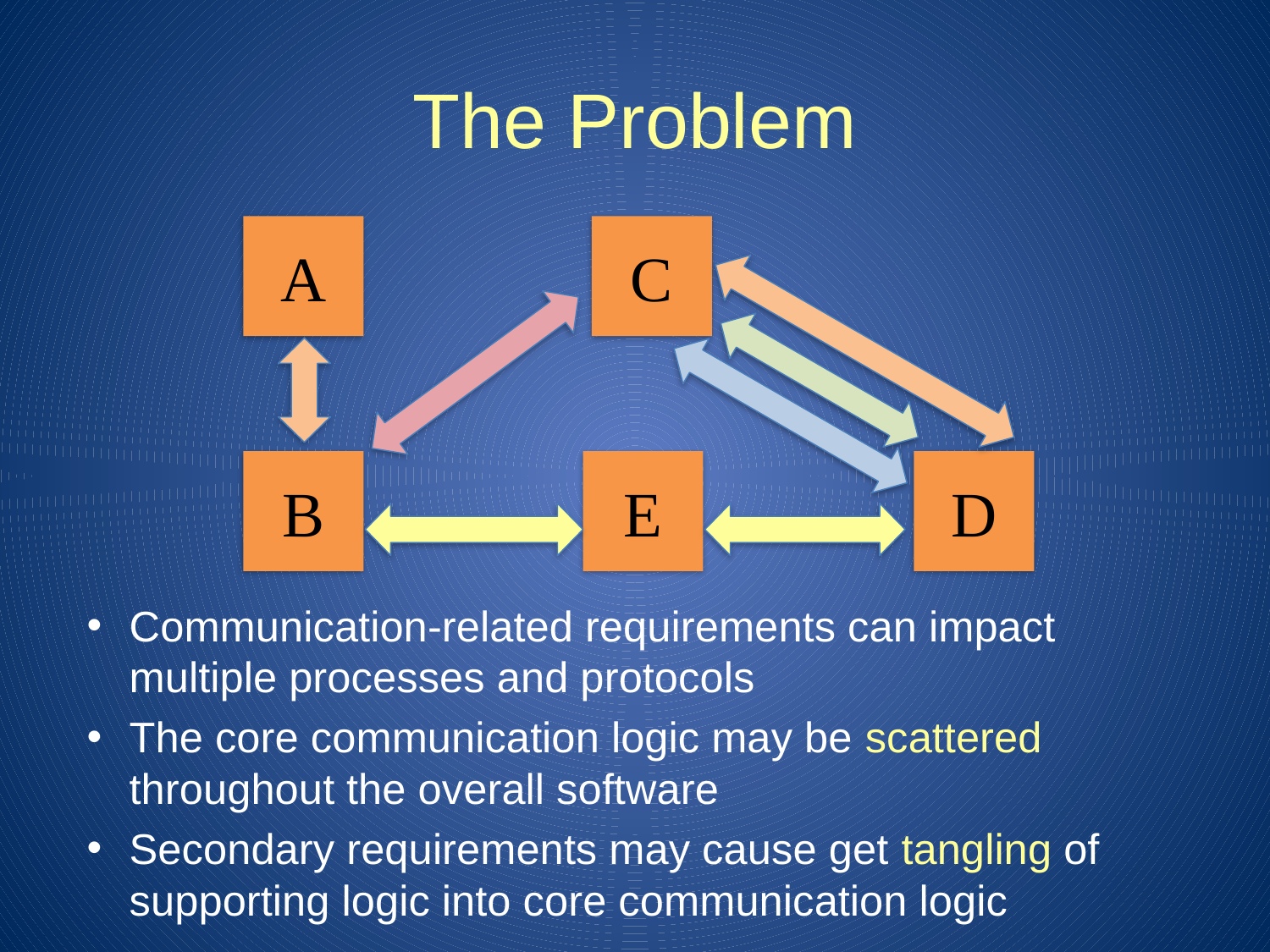

# The Problem
A
C

B
E
D

Communication-related requirements can impact multiple processes and protocols
The core communication logic may be scattered throughout the overall software
Secondary requirements may cause get tangling of supporting logic into core communication logic